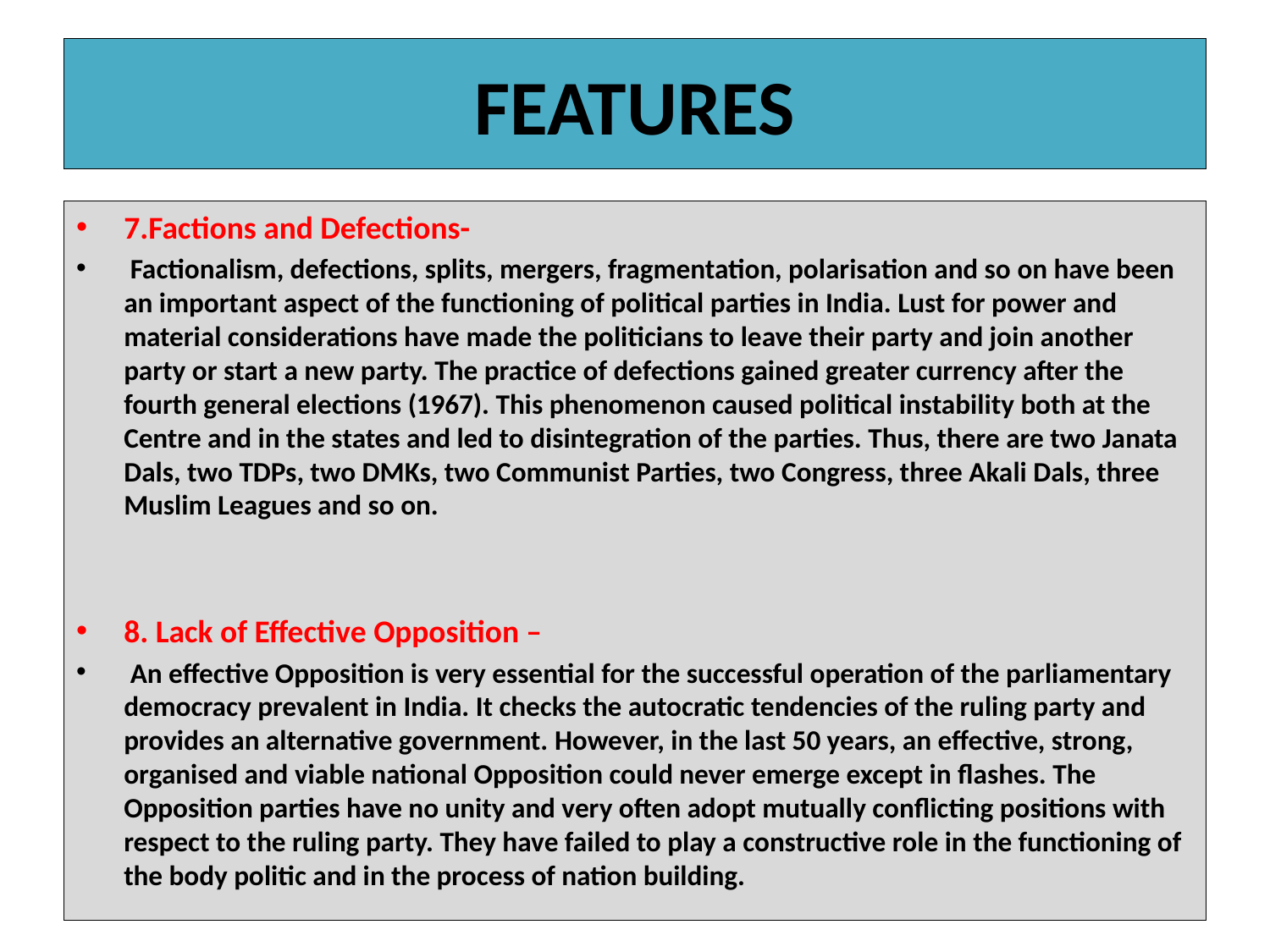

# FEATURES
7.Factions and Defections-
 Factionalism, defections, splits, mergers, fragmentation, polarisation and so on have been an important aspect of the functioning of political parties in India. Lust for power and material considerations have made the politicians to leave their party and join another party or start a new party. The practice of defections gained greater currency after the fourth general elections (1967). This phenomenon caused political instability both at the Centre and in the states and led to disintegration of the parties. Thus, there are two Janata Dals, two TDPs, two DMKs, two Communist Parties, two Congress, three Akali Dals, three Muslim Leagues and so on.

8. Lack of Effective Opposition –
 An effective Opposition is very essential for the successful operation of the parliamentary democracy prevalent in India. It checks the autocratic tendencies of the ruling party and provides an alternative government. However, in the last 50 years, an effective, strong, organised and viable national Opposition could never emerge except in flashes. The Opposition parties have no unity and very often adopt mutually conflicting positions with respect to the ruling party. They have failed to play a constructive role in the functioning of the body politic and in the process of nation building.